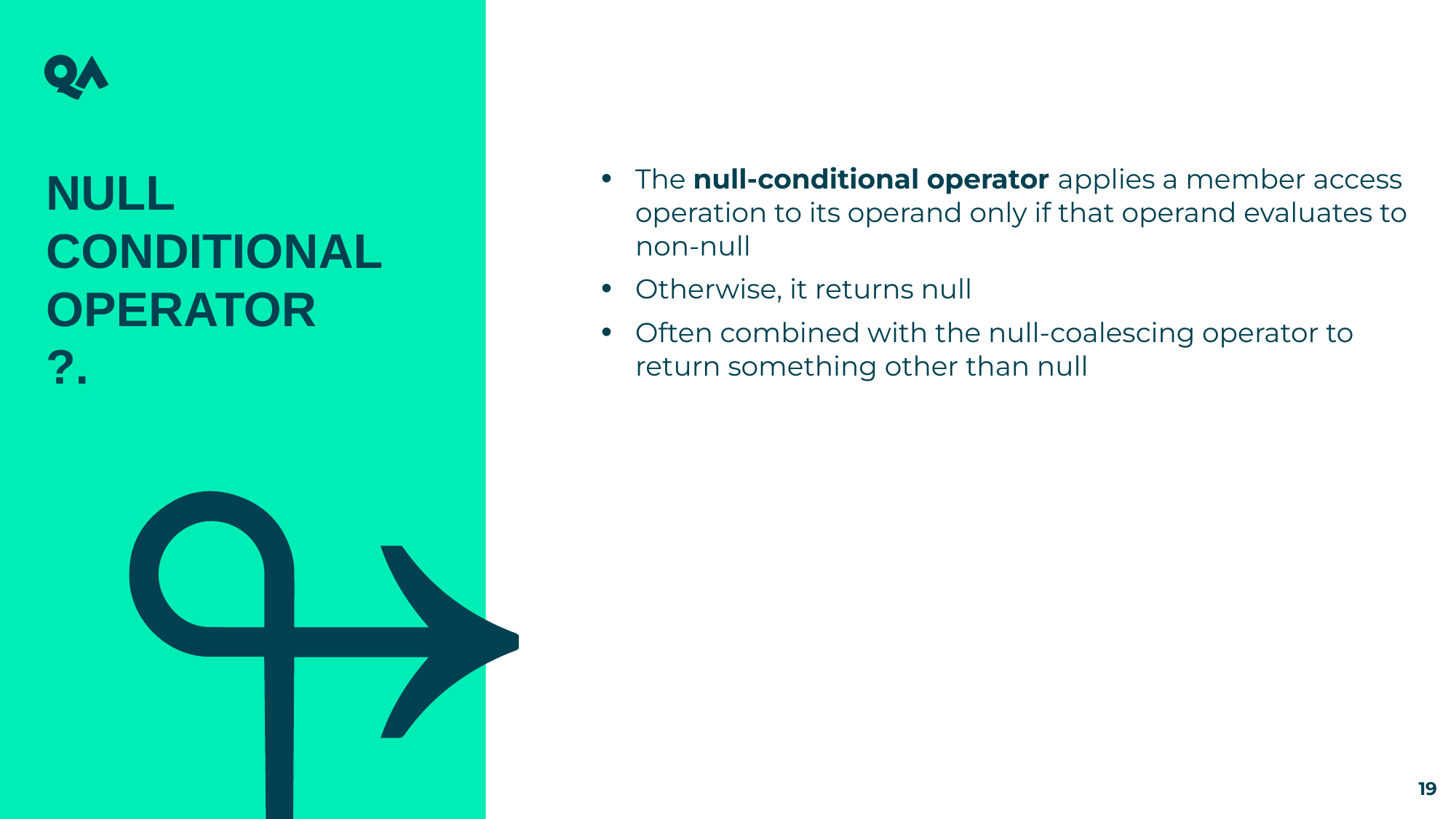

Null Conditional
Operator
?.
The null-conditional operator applies a member access operation to its operand only if that operand evaluates to non-null
Otherwise, it returns null
Often combined with the null-coalescing operator to return something other than null

19